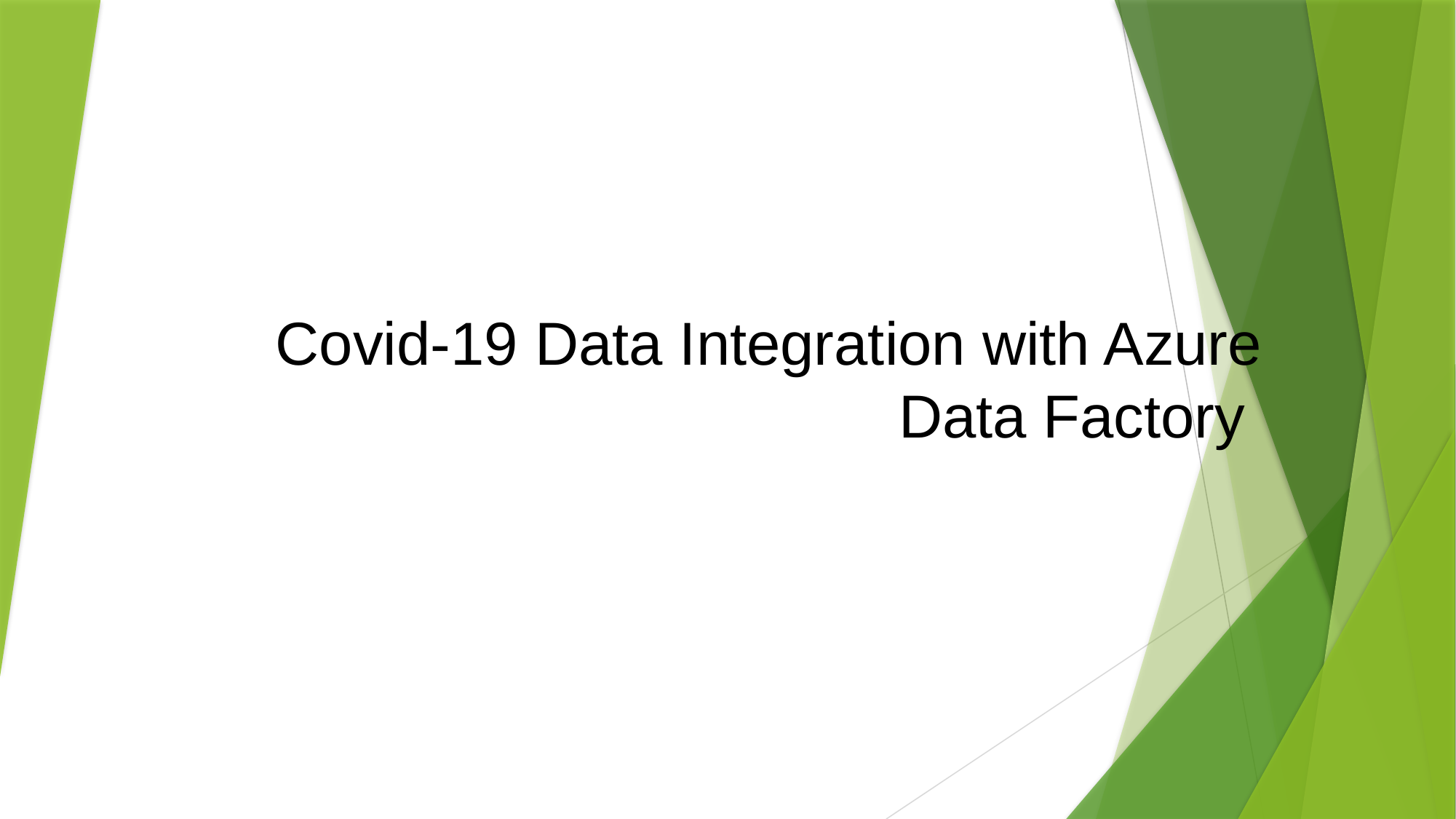

# Covid-19 Data Integration with Azure Data Factory